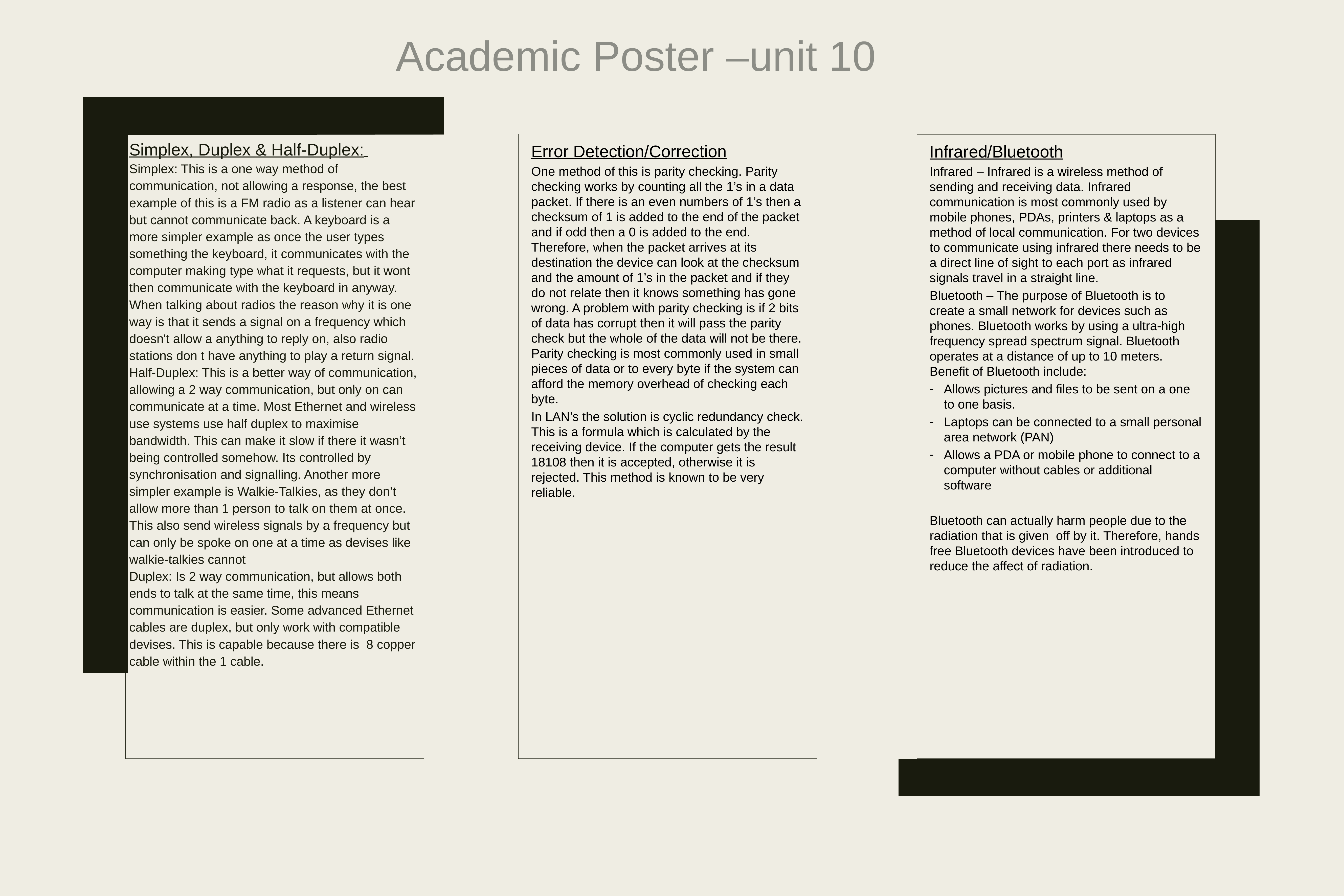

#
Academic Poster –unit 10
Error Detection/Correction
One method of this is parity checking. Parity checking works by counting all the 1’s in a data packet. If there is an even numbers of 1’s then a checksum of 1 is added to the end of the packet and if odd then a 0 is added to the end. Therefore, when the packet arrives at its destination the device can look at the checksum and the amount of 1’s in the packet and if they do not relate then it knows something has gone wrong. A problem with parity checking is if 2 bits of data has corrupt then it will pass the parity check but the whole of the data will not be there. Parity checking is most commonly used in small pieces of data or to every byte if the system can afford the memory overhead of checking each byte.
In LAN’s the solution is cyclic redundancy check. This is a formula which is calculated by the receiving device. If the computer gets the result 18108 then it is accepted, otherwise it is rejected. This method is known to be very reliable.

Simplex, Duplex & Half-Duplex:
Simplex: This is a one way method of communication, not allowing a response, the best example of this is a FM radio as a listener can hear but cannot communicate back. A keyboard is a more simpler example as once the user types something the keyboard, it communicates with the computer making type what it requests, but it wont then communicate with the keyboard in anyway. When talking about radios the reason why it is one way is that it sends a signal on a frequency which doesn't allow a anything to reply on, also radio stations don t have anything to play a return signal.
Half-Duplex: This is a better way of communication, allowing a 2 way communication, but only on can communicate at a time. Most Ethernet and wireless use systems use half duplex to maximise bandwidth. This can make it slow if there it wasn’t being controlled somehow. Its controlled by synchronisation and signalling. Another more simpler example is Walkie-Talkies, as they don’t allow more than 1 person to talk on them at once. This also send wireless signals by a frequency but can only be spoke on one at a time as devises like walkie-talkies cannot
Duplex: Is 2 way communication, but allows both ends to talk at the same time, this means communication is easier. Some advanced Ethernet cables are duplex, but only work with compatible devises. This is capable because there is  8 copper cable within the 1 cable.

Infrared/Bluetooth
Infrared – Infrared is a wireless method of sending and receiving data. Infrared communication is most commonly used by mobile phones, PDAs, printers & laptops as a method of local communication. For two devices to communicate using infrared there needs to be a direct line of sight to each port as infrared signals travel in a straight line.
Bluetooth – The purpose of Bluetooth is to create a small network for devices such as phones. Bluetooth works by using a ultra-high frequency spread spectrum signal. Bluetooth operates at a distance of up to 10 meters.  Benefit of Bluetooth include:
Allows pictures and files to be sent on a one to one basis.
Laptops can be connected to a small personal area network (PAN)
Allows a PDA or mobile phone to connect to a computer without cables or additional software

Bluetooth can actually harm people due to the radiation that is given  off by it. Therefore, hands free Bluetooth devices have been introduced to reduce the affect of radiation.